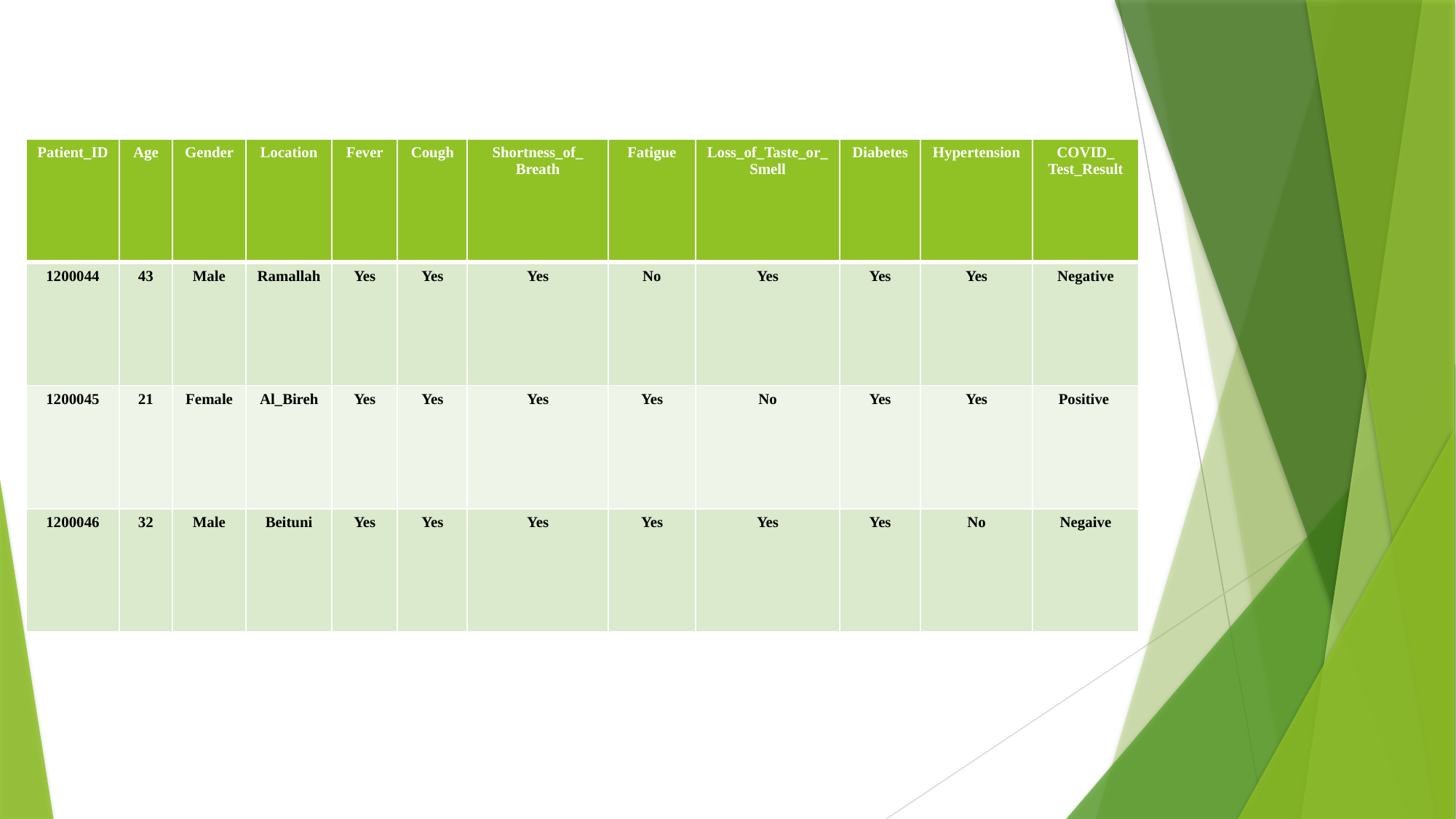

| Patient\_ID | Age | Gender | Location | Fever | Cough | Shortness\_of\_ Breath | Fatigue | Loss\_of\_Taste\_or\_ Smell | Diabetes | Hypertension | COVID\_ Test\_Result |
| --- | --- | --- | --- | --- | --- | --- | --- | --- | --- | --- | --- |
| 1200044 | 43 | Male | Ramallah | Yes | Yes | Yes | No | Yes | Yes | Yes | Negative |
| 1200045 | 21 | Female | Al\_Bireh | Yes | Yes | Yes | Yes | No | Yes | Yes | Positive |
| 1200046 | 32 | Male | Beituni | Yes | Yes | Yes | Yes | Yes | Yes | No | Negaive |